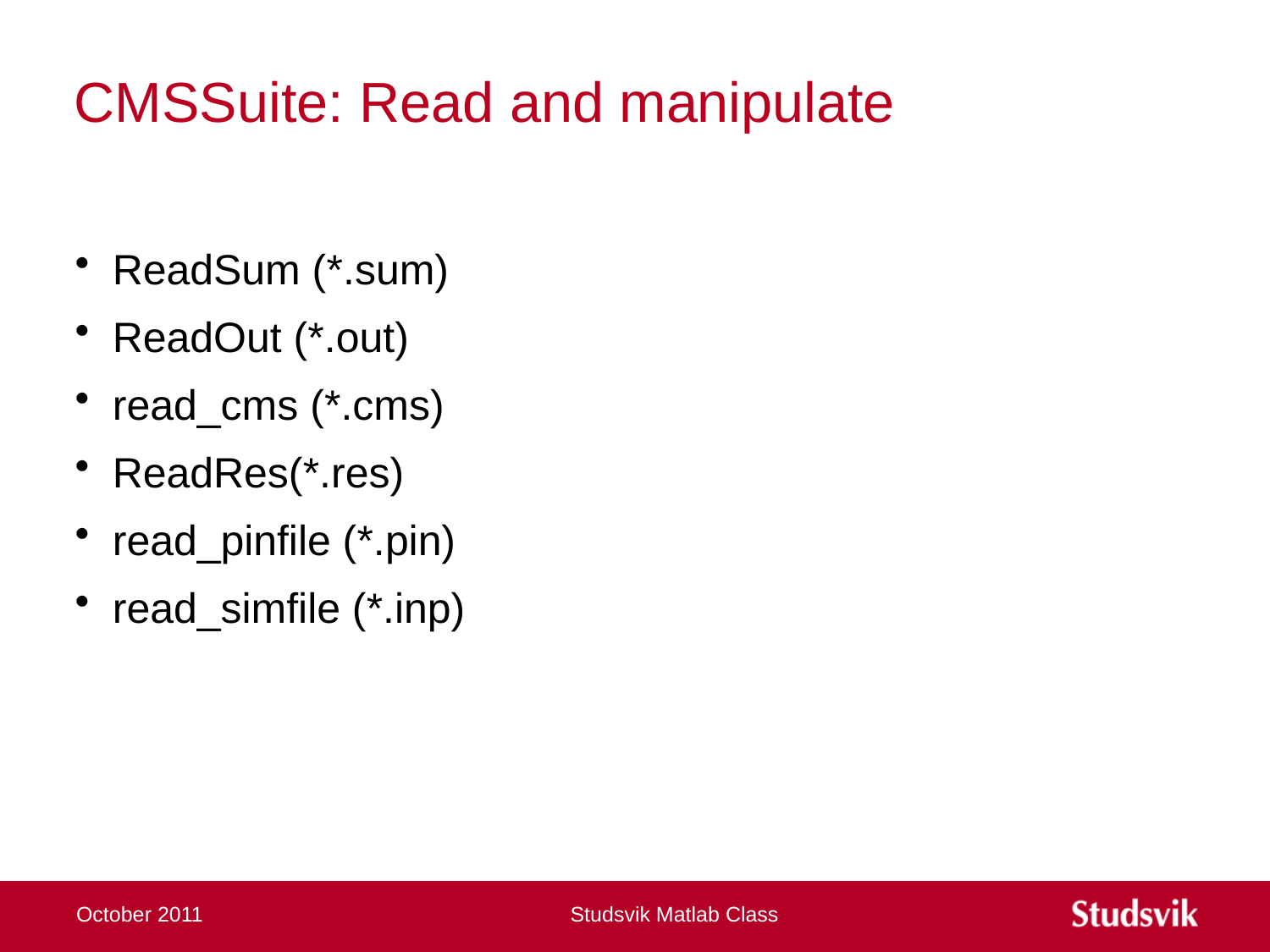

# CMSSuite: Read and manipulate
ReadSum (*.sum)
ReadOut (*.out)
read_cms (*.cms)
ReadRes(*.res)
read_pinfile (*.pin)
read_simfile (*.inp)
October 2011
Studsvik Matlab Class